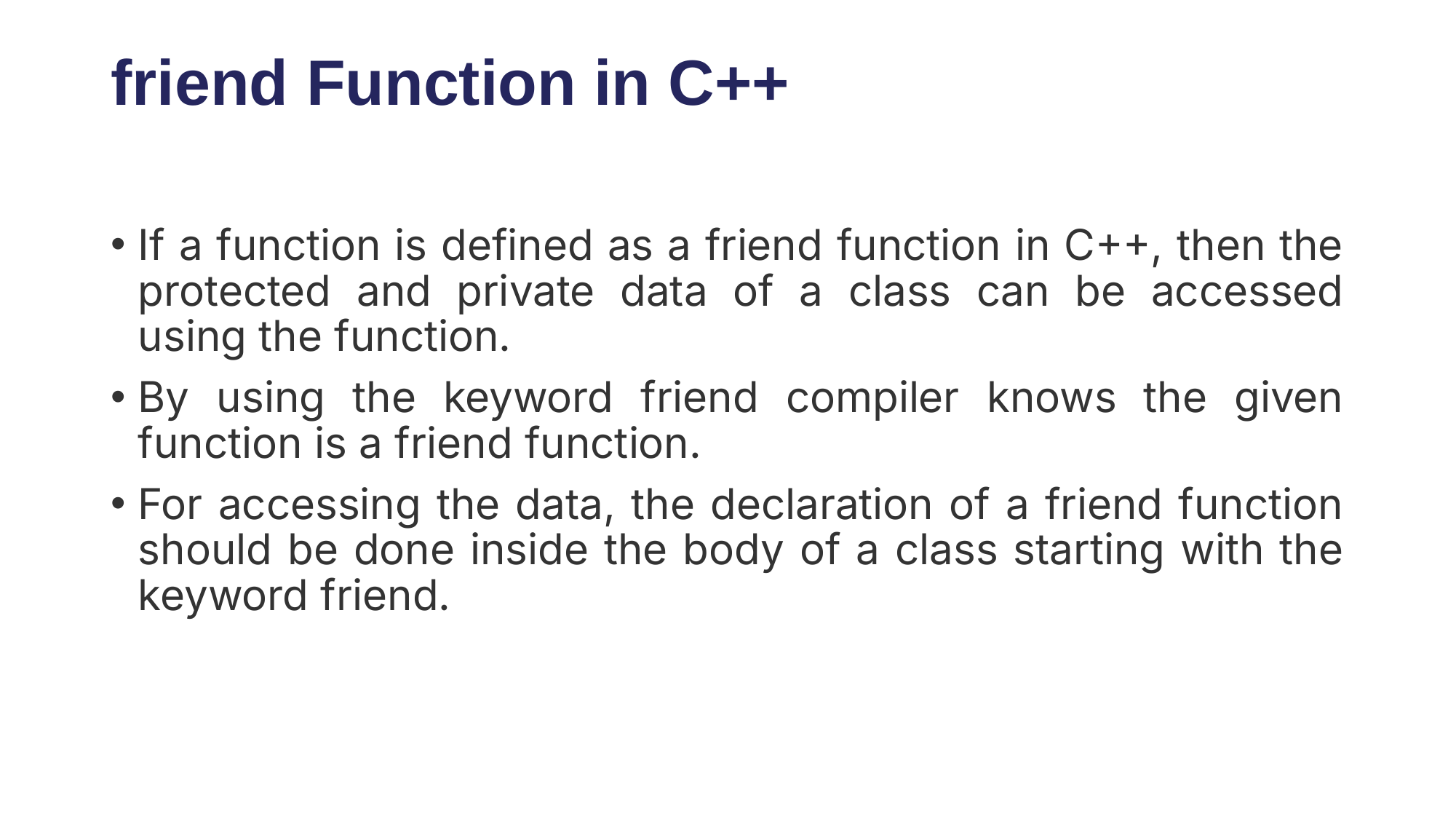

# friend Function in C++
If a function is defined as a friend function in C++, then the protected and private data of a class can be accessed using the function.
By using the keyword friend compiler knows the given function is a friend function.
For accessing the data, the declaration of a friend function should be done inside the body of a class starting with the keyword friend.